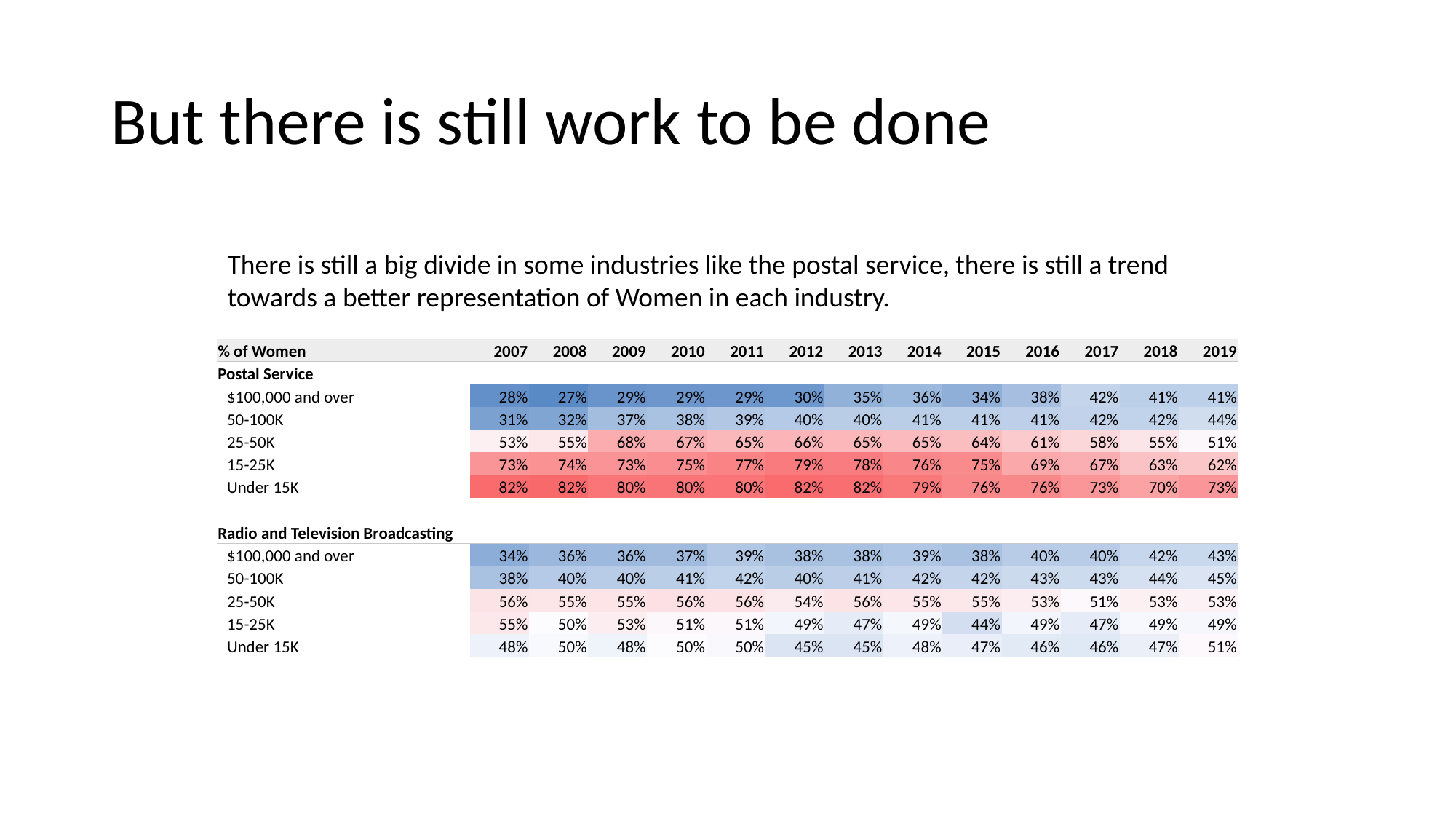

# But there is still work to be done
There is still a big divide in some industries like the postal service, there is still a trend towards a better representation of Women in each industry.
| % of Women | 2007 | 2008 | 2009 | 2010 | 2011 | 2012 | 2013 | 2014 | 2015 | 2016 | 2017 | 2018 | 2019 |
| --- | --- | --- | --- | --- | --- | --- | --- | --- | --- | --- | --- | --- | --- |
| Postal Service |  |  |  |  |  |  |  |  |  |  |  |  |  |
| $100,000 and over | 28% | 27% | 29% | 29% | 29% | 30% | 35% | 36% | 34% | 38% | 42% | 41% | 41% |
| 50-100K | 31% | 32% | 37% | 38% | 39% | 40% | 40% | 41% | 41% | 41% | 42% | 42% | 44% |
| 25-50K | 53% | 55% | 68% | 67% | 65% | 66% | 65% | 65% | 64% | 61% | 58% | 55% | 51% |
| 15-25K | 73% | 74% | 73% | 75% | 77% | 79% | 78% | 76% | 75% | 69% | 67% | 63% | 62% |
| Under 15K | 82% | 82% | 80% | 80% | 80% | 82% | 82% | 79% | 76% | 76% | 73% | 70% | 73% |
|  |  |  |  |  |  |  |  |  |  |  |  |  |  |
| Radio and Television Broadcasting |  |  |  |  |  |  |  |  |  |  |  |  |  |
| $100,000 and over | 34% | 36% | 36% | 37% | 39% | 38% | 38% | 39% | 38% | 40% | 40% | 42% | 43% |
| 50-100K | 38% | 40% | 40% | 41% | 42% | 40% | 41% | 42% | 42% | 43% | 43% | 44% | 45% |
| 25-50K | 56% | 55% | 55% | 56% | 56% | 54% | 56% | 55% | 55% | 53% | 51% | 53% | 53% |
| 15-25K | 55% | 50% | 53% | 51% | 51% | 49% | 47% | 49% | 44% | 49% | 47% | 49% | 49% |
| Under 15K | 48% | 50% | 48% | 50% | 50% | 45% | 45% | 48% | 47% | 46% | 46% | 47% | 51% |